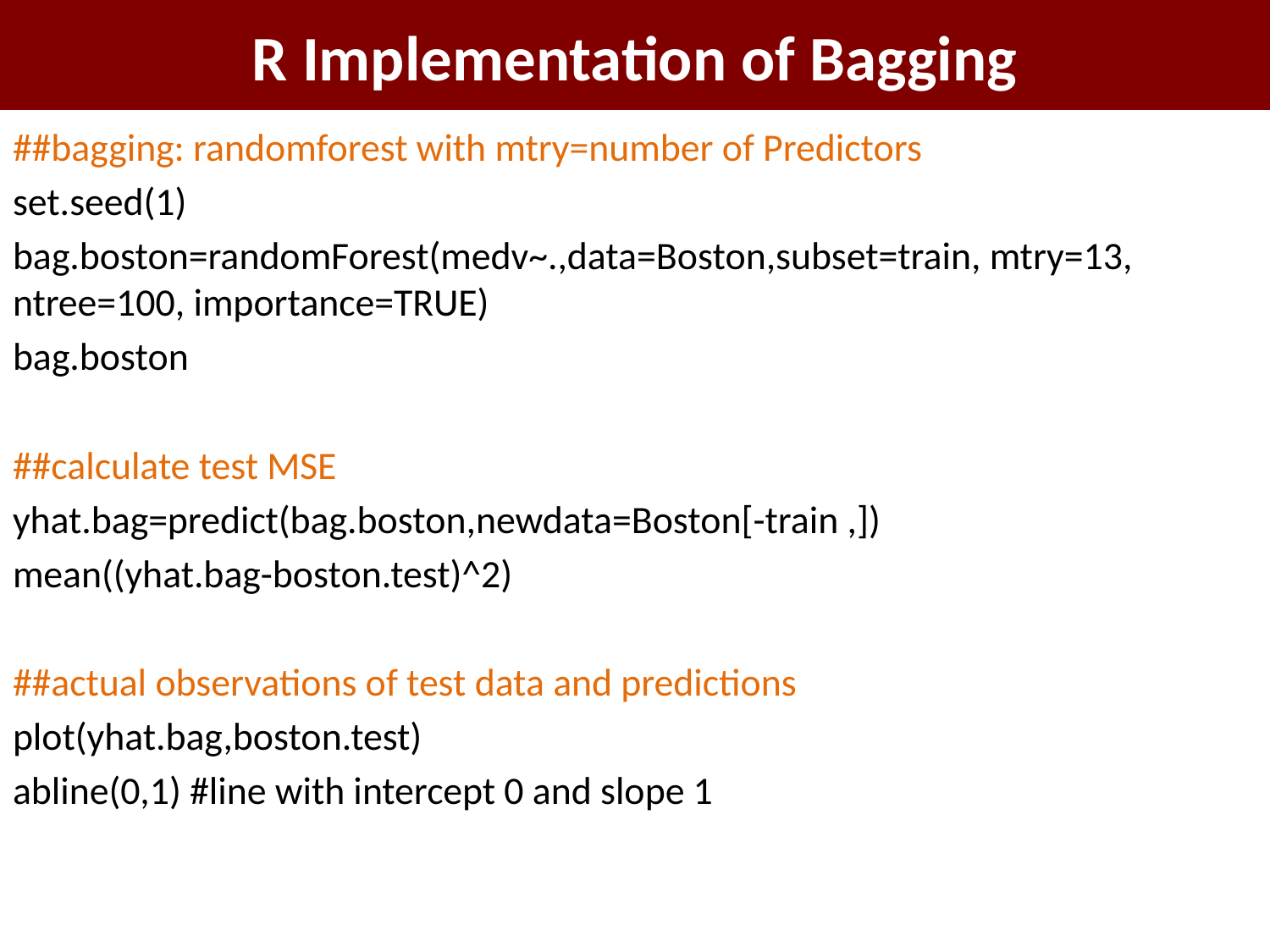

# R Implementation of Bagging
##bagging: randomforest with mtry=number of Predictors
set.seed(1)
bag.boston=randomForest(medv~.,data=Boston,subset=train, mtry=13, ntree=100, importance=TRUE)
bag.boston

##calculate test MSE
yhat.bag=predict(bag.boston,newdata=Boston[-train ,])
mean((yhat.bag-boston.test)^2)

##actual observations of test data and predictions
plot(yhat.bag,boston.test)
abline(0,1) #line with intercept 0 and slope 1